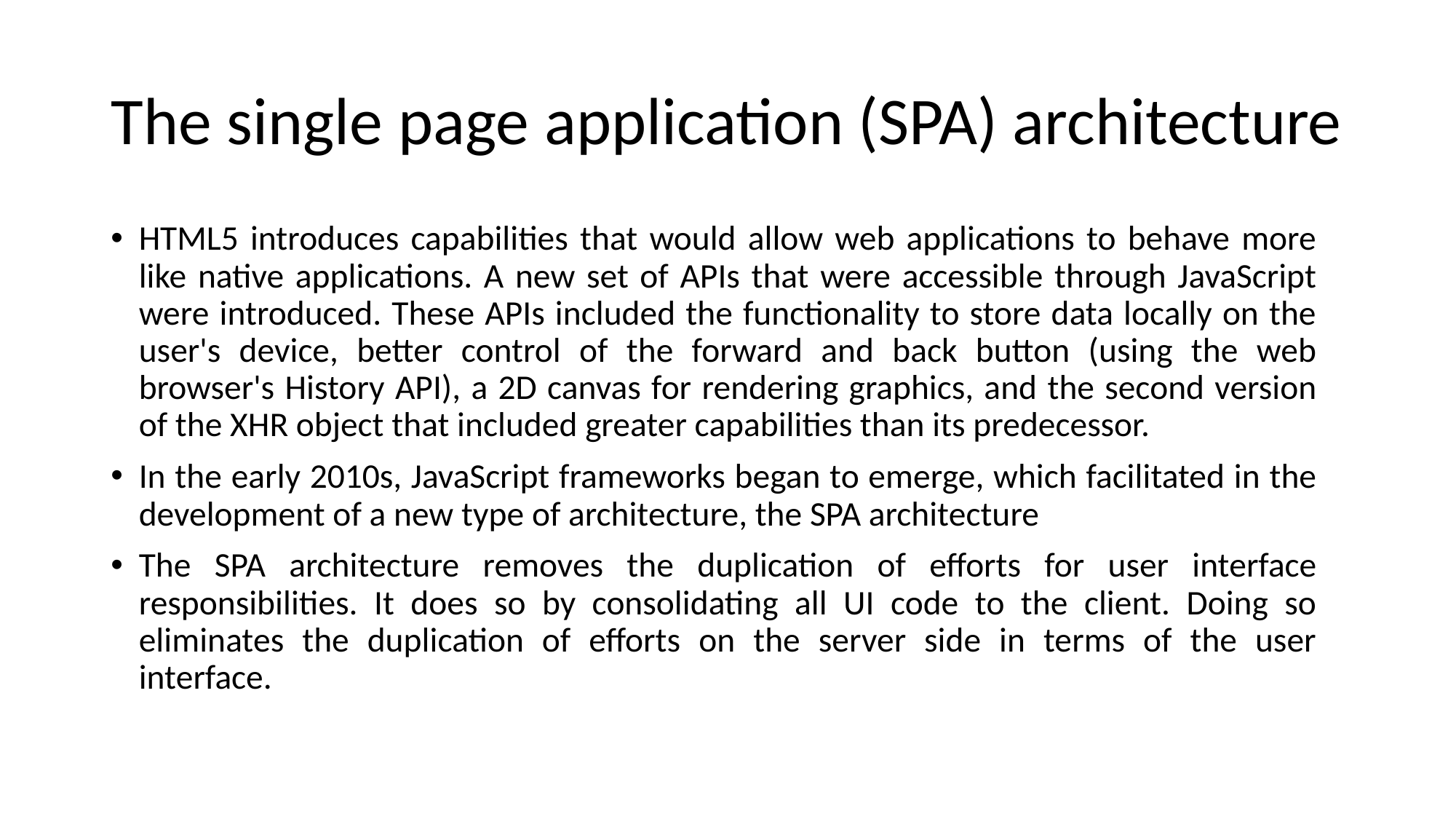

# The single page application (SPA) architecture
HTML5 introduces capabilities that would allow web applications to behave more like native applications. A new set of APIs that were accessible through JavaScript were introduced. These APIs included the functionality to store data locally on the user's device, better control of the forward and back button (using the web browser's History API), a 2D canvas for rendering graphics, and the second version of the XHR object that included greater capabilities than its predecessor.
In the early 2010s, JavaScript frameworks began to emerge, which facilitated in the development of a new type of architecture, the SPA architecture
The SPA architecture removes the duplication of efforts for user interface responsibilities. It does so by consolidating all UI code to the client. Doing so eliminates the duplication of efforts on the server side in terms of the user interface.